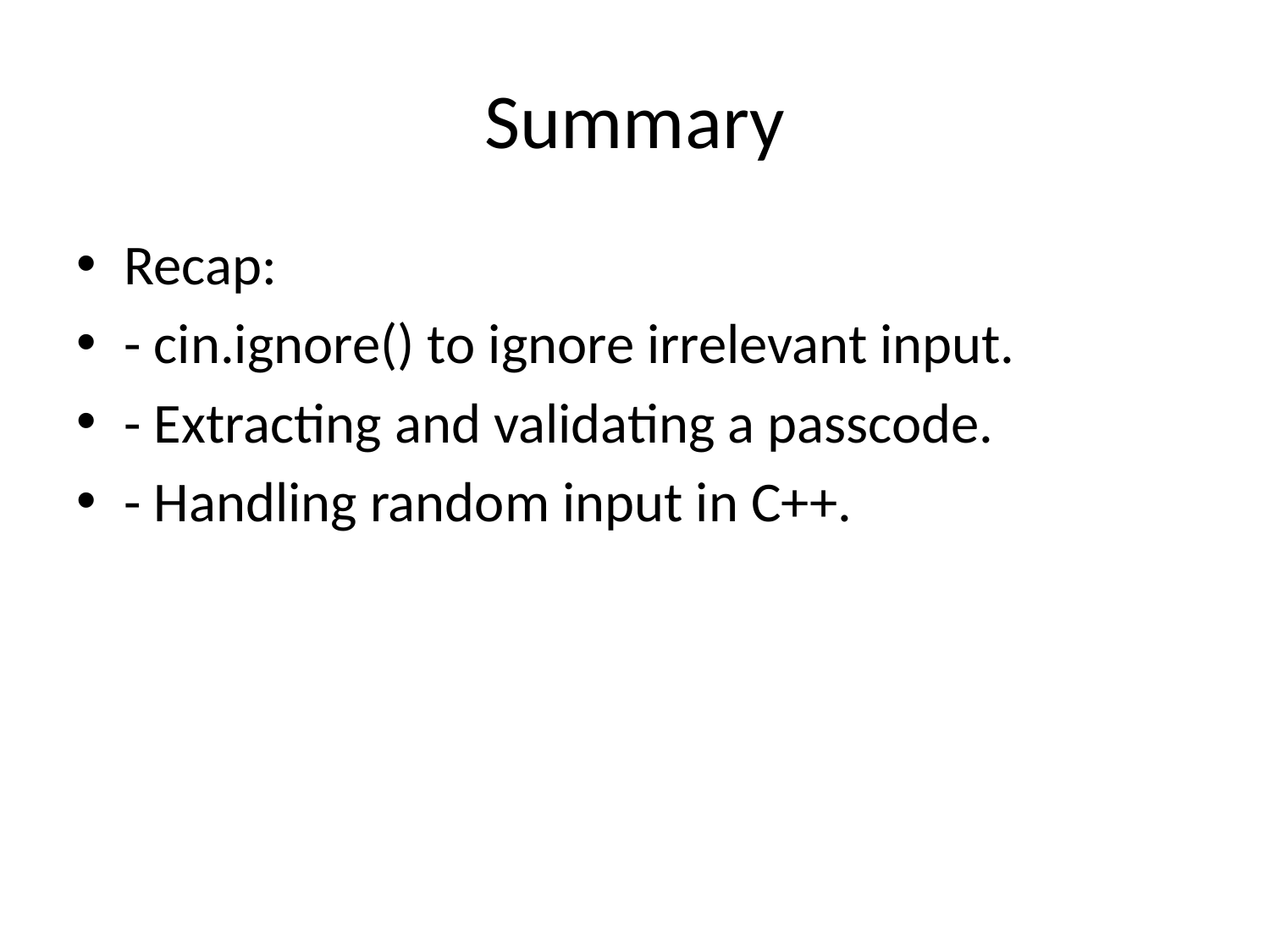

# Summary
Recap:
- cin.ignore() to ignore irrelevant input.
- Extracting and validating a passcode.
- Handling random input in C++.